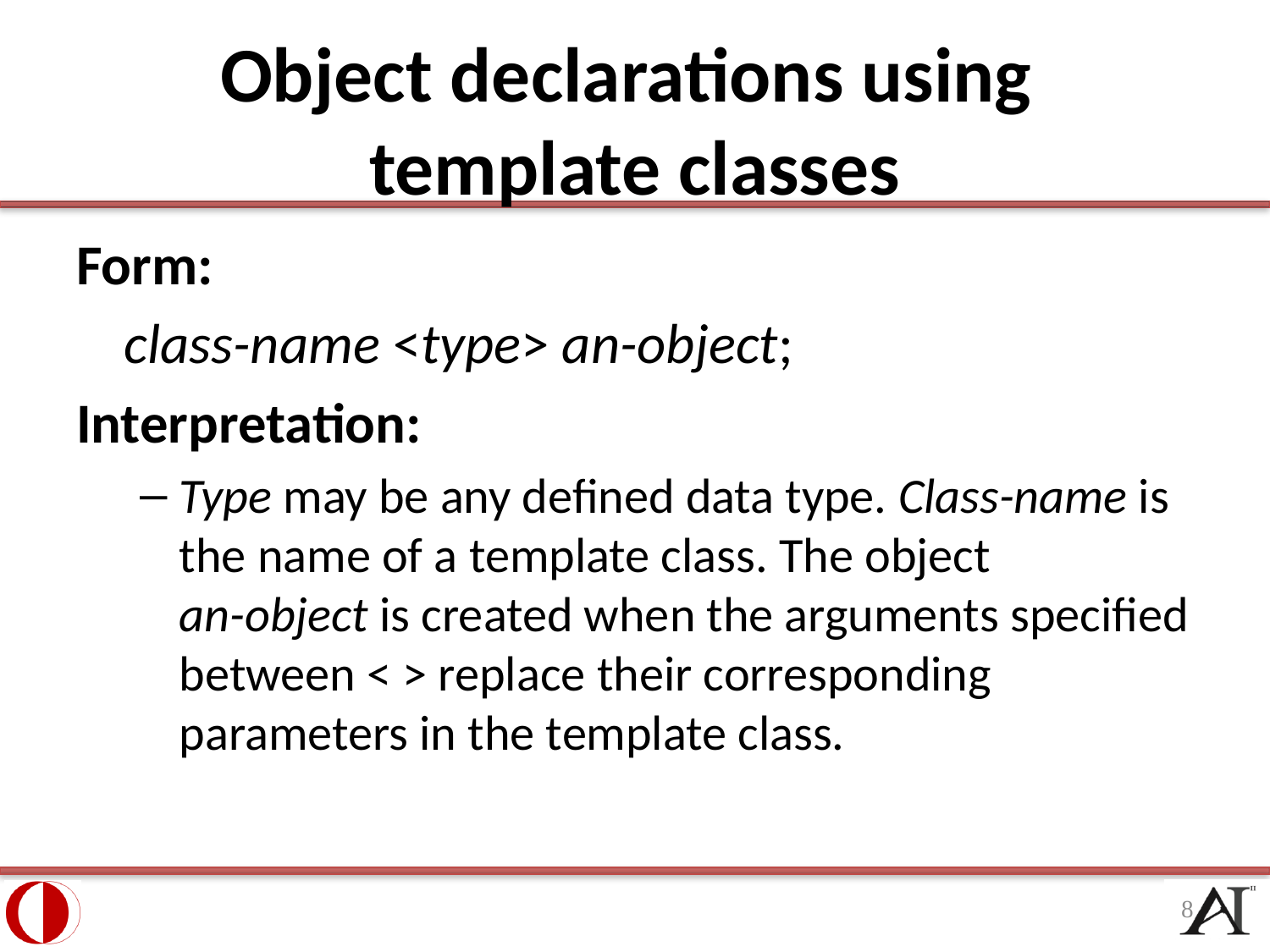

# Object declarations using template classes
Form:
	class-name <type> an-object;
Interpretation:
Type may be any defined data type. Class-name is the name of a template class. The object
an-object is created when the arguments specified between < > replace their corresponding parameters in the template class.

8